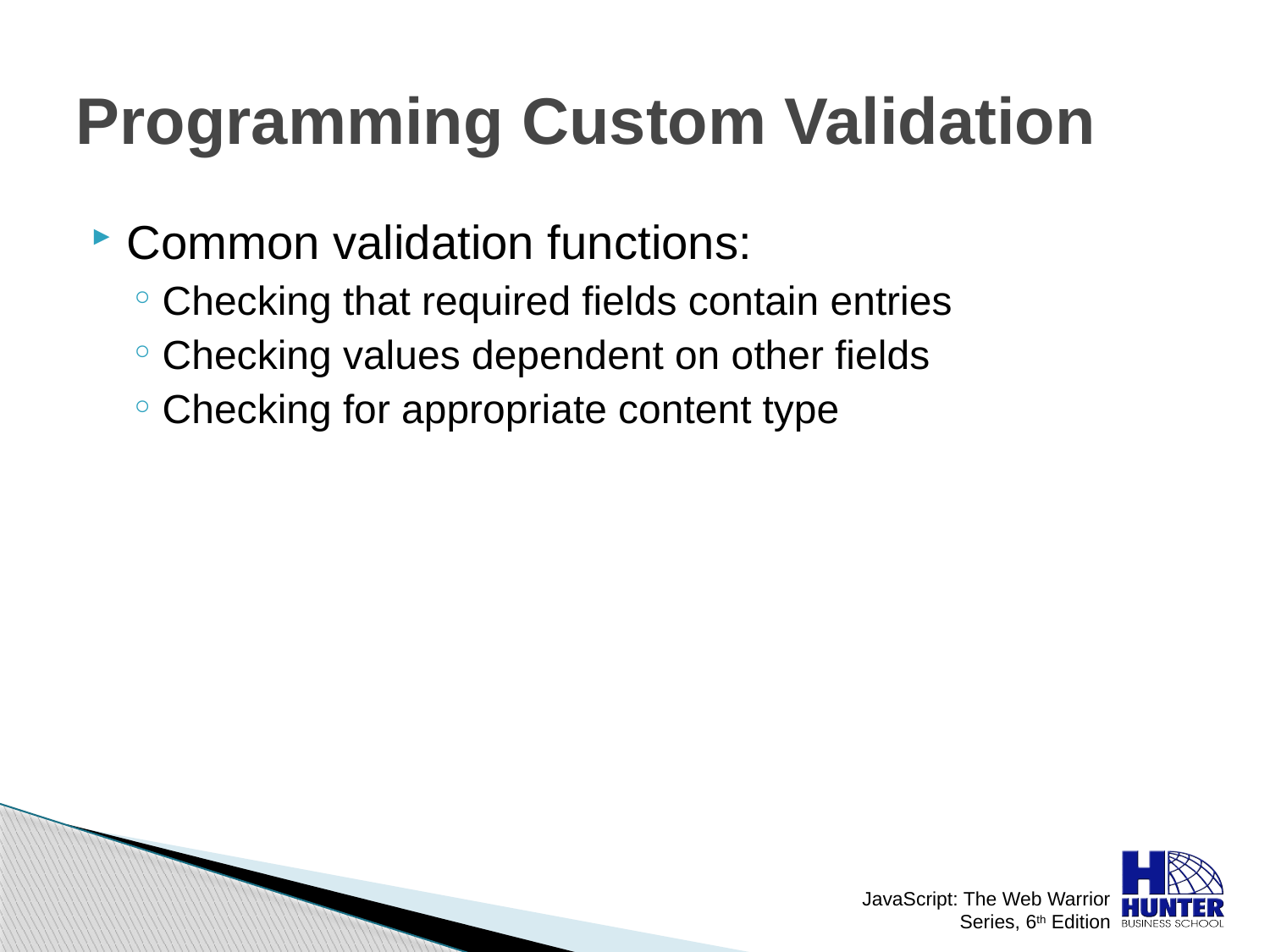

# Programming Custom Validation
Common validation functions:
Checking that required fields contain entries
Checking values dependent on other fields
Checking for appropriate content type